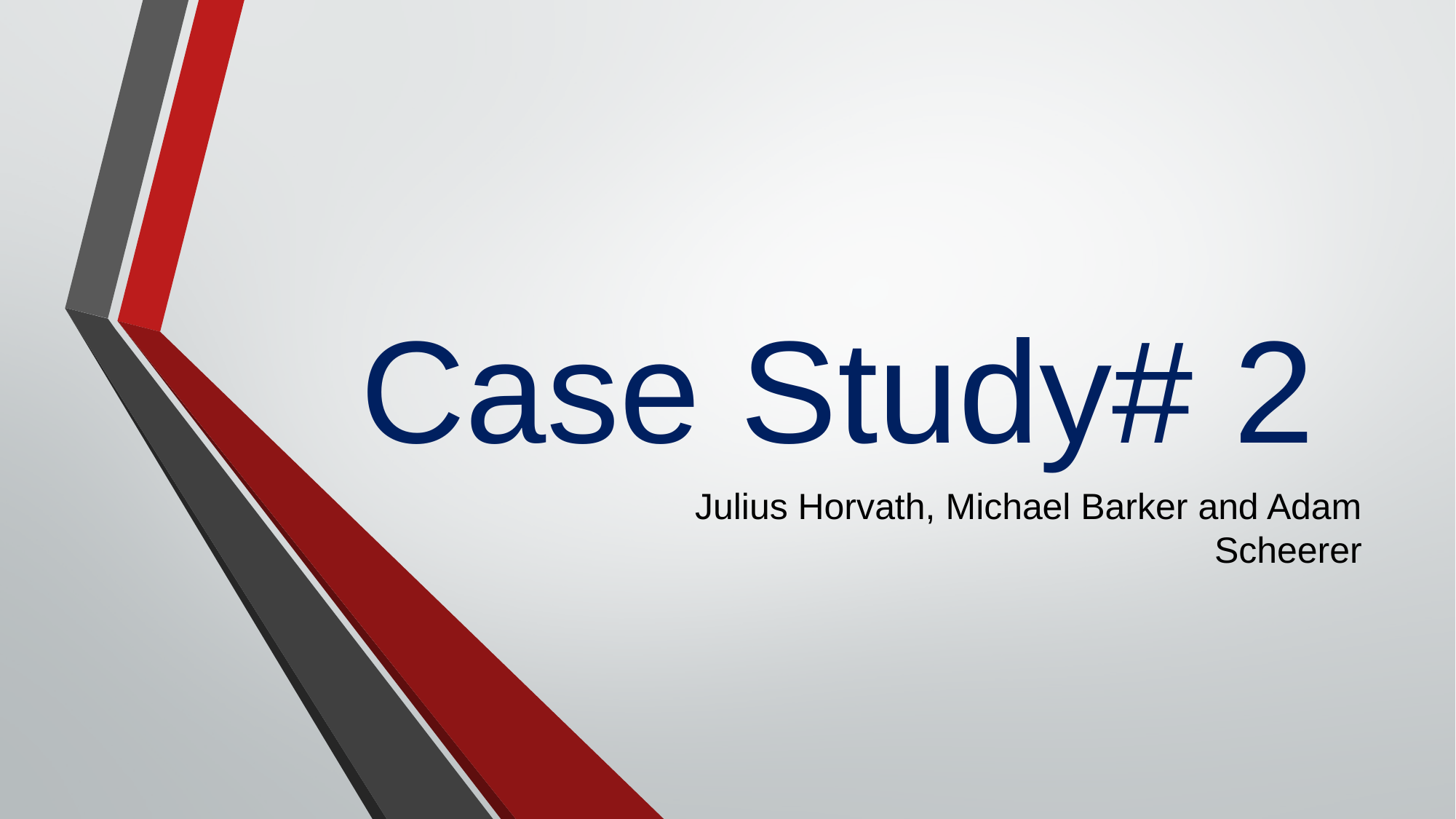

# Case Study# 2
Julius Horvath, Michael Barker and Adam Scheerer